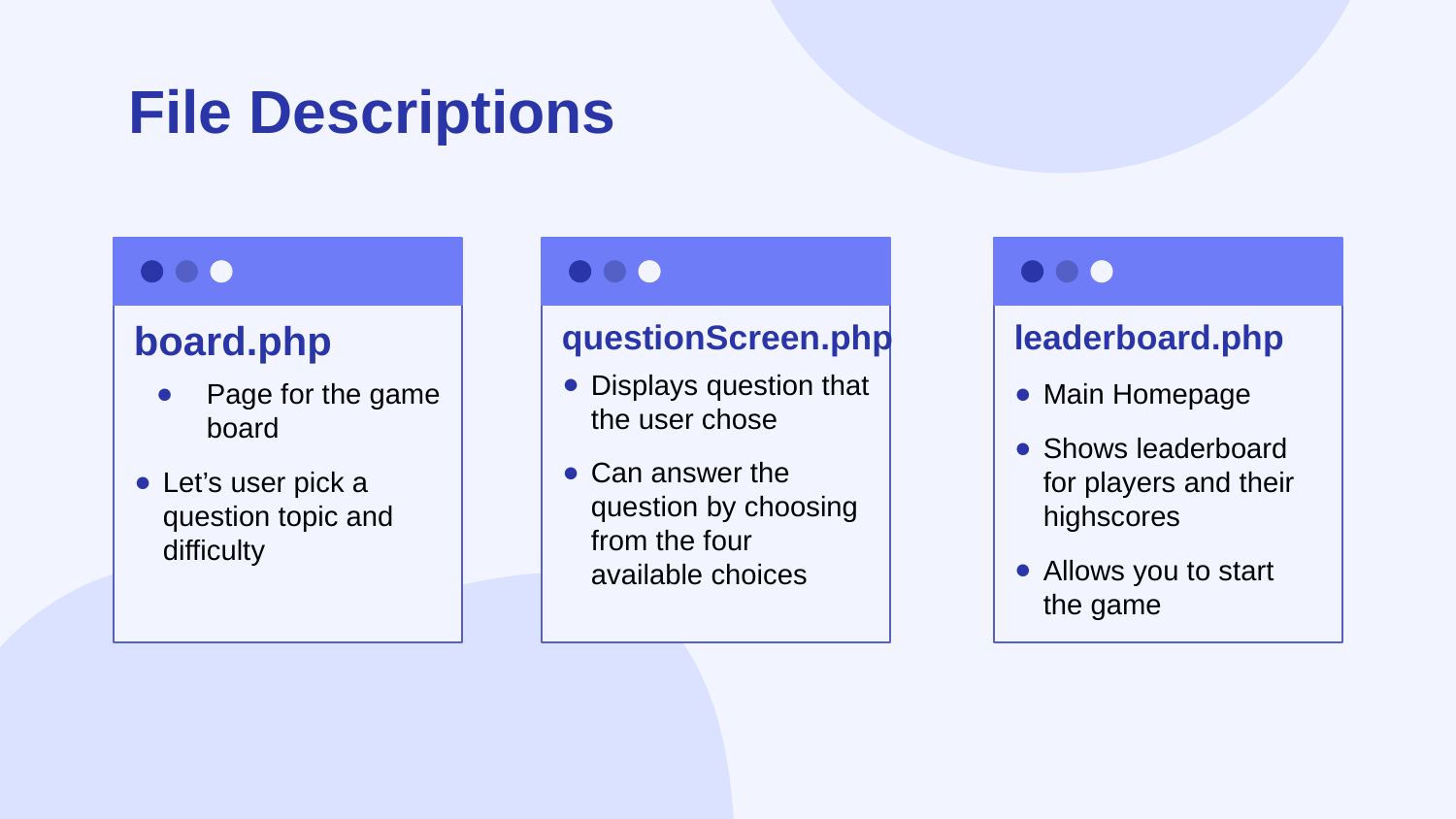

# File Descriptions

leaderboard.php
board.php
questionScreen.php
Displays question that the user chose
Can answer the question by choosing from the four available choices

Page for the game board
Let’s user pick a question topic and difficulty

Main Homepage
Shows leaderboard for players and their highscores
Allows you to start the game